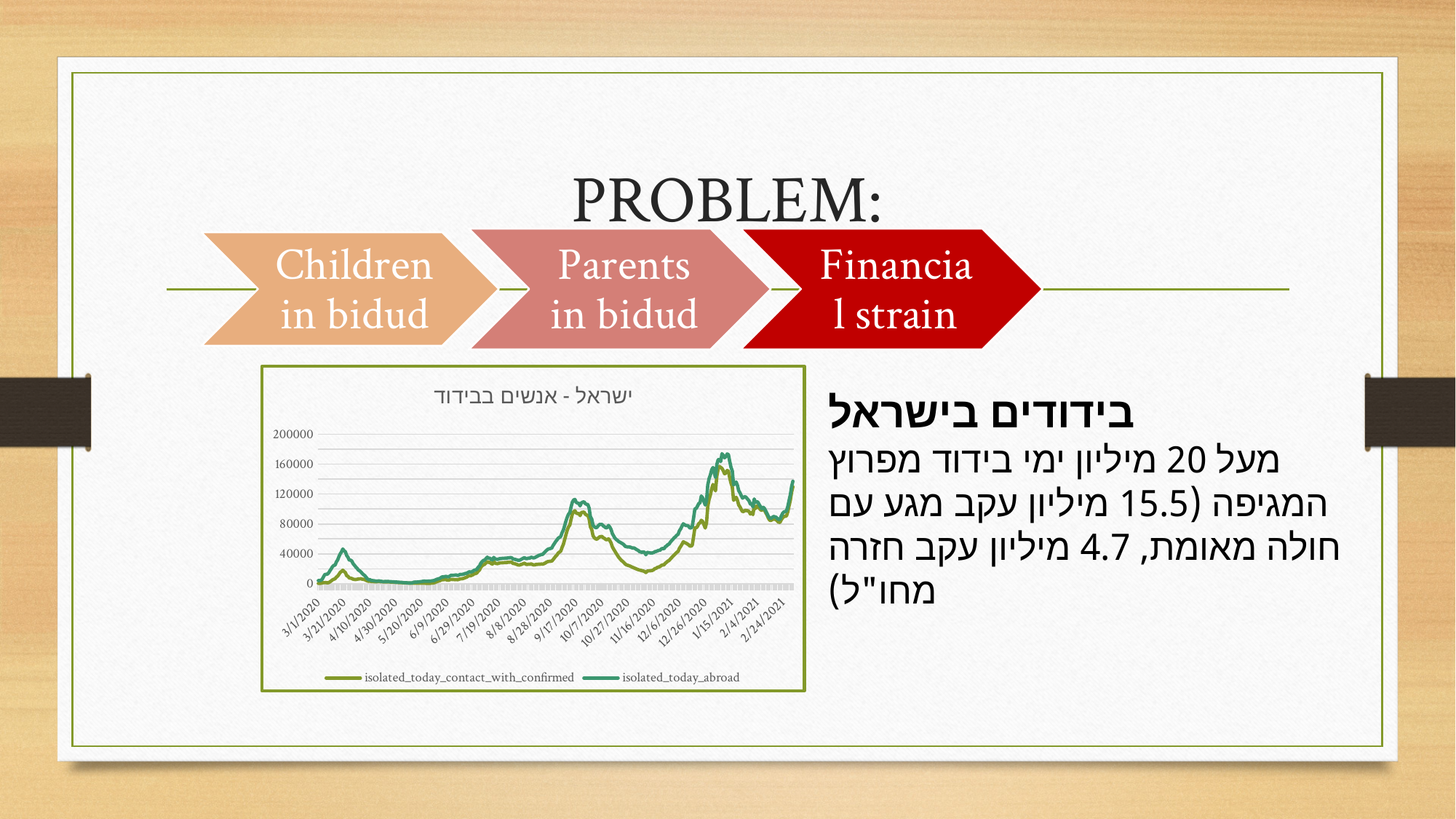

# PROBLEM:
Children in bidud
Parents in bidud
Financial strain

### Chart: ישראל - אנשים בבידוד

| Category | isolated_today_contact_with_confirmed | isolated_today_abroad |
|---|---|---|
| 43891 | 400.0 | 3820.0 |
| 43892 | 399.0 | 3969.0 |
| 43893 | 621.0 | 3961.0 |
| 43894 | 1195.0 | 4671.0 |
| 43895 | 1427.0 | 7646.0 |
| 43896 | 1517.0 | 10711.0 |
| 43897 | 1529.0 | 11071.0 |
| 43898 | 1204.0 | 11677.0 |
| 43899 | 1432.0 | 13034.0 |
| 43900 | 2536.0 | 14739.0 |
| 43901 | 3757.0 | 16131.0 |
| 43902 | 5130.0 | 17731.0 |
| 43903 | 6009.0 | 18502.0 |
| 43904 | 6625.0 | 18233.0 |
| 43905 | 8763.0 | 20419.0 |
| 43906 | 10128.0 | 21598.0 |
| 43907 | 12579.0 | 23737.0 |
| 43908 | 15212.0 | 24768.0 |
| 43909 | 16472.0 | 26315.0 |
| 43910 | 18163.0 | 28374.0 |
| 43911 | 16385.0 | 27710.0 |
| 43912 | 15043.0 | 27865.0 |
| 43913 | 10872.0 | 26901.0 |
| 43914 | 9970.0 | 25457.0 |
| 43915 | 7734.0 | 23853.0 |
| 43916 | 7555.0 | 24109.0 |
| 43917 | 7015.0 | 23382.0 |
| 43918 | 6056.0 | 20841.0 |
| 43919 | 5782.0 | 18958.0 |
| 43920 | 5636.0 | 16941.0 |
| 43921 | 5950.0 | 14957.0 |
| 43922 | 6332.0 | 12062.0 |
| 43923 | 6445.0 | 10971.0 |
| 43924 | 6618.0 | 9334.0 |
| 43925 | 6104.0 | 7758.0 |
| 43926 | 5972.0 | 6200.0 |
| 43927 | 5447.0 | 5451.0 |
| 43928 | 4562.0 | 4379.0 |
| 43929 | 3790.0 | 2736.0 |
| 43930 | 3264.0 | 2069.0 |
| 43931 | 3574.0 | 1887.0 |
| 43932 | 3018.0 | 1484.0 |
| 43933 | 2990.0 | 1279.0 |
| 43934 | 2837.0 | 1194.0 |
| 43935 | 2688.0 | 1126.0 |
| 43936 | 2574.0 | 835.0 |
| 43937 | 2893.0 | 754.0 |
| 43938 | 3047.0 | 720.0 |
| 43939 | 2809.0 | 631.0 |
| 43940 | 2717.0 | 508.0 |
| 43941 | 2578.0 | 325.0 |
| 43942 | 2564.0 | 364.0 |
| 43943 | 2611.0 | 409.0 |
| 43944 | 2503.0 | 427.0 |
| 43945 | 2639.0 | 448.0 |
| 43946 | 2443.0 | 447.0 |
| 43947 | 2303.0 | 436.0 |
| 43948 | 2241.0 | 486.0 |
| 43949 | 2167.0 | 516.0 |
| 43950 | 1934.0 | 504.0 |
| 43951 | 1832.0 | 487.0 |
| 43952 | 1795.0 | 447.0 |
| 43953 | 1642.0 | 411.0 |
| 43954 | 1581.0 | 372.0 |
| 43955 | 1589.0 | 346.0 |
| 43956 | 1475.0 | 328.0 |
| 43957 | 1161.0 | 284.0 |
| 43958 | 1175.0 | 256.0 |
| 43959 | 1163.0 | 263.0 |
| 43960 | 1015.0 | 201.0 |
| 43961 | 894.0 | 204.0 |
| 43962 | 817.0 | 293.0 |
| 43963 | 773.0 | 421.0 |
| 43964 | 744.0 | 565.0 |
| 43965 | 709.0 | 1346.0 |
| 43966 | 704.0 | 1531.0 |
| 43967 | 684.0 | 1492.0 |
| 43968 | 715.0 | 1672.0 |
| 43969 | 771.0 | 1773.0 |
| 43970 | 754.0 | 1997.0 |
| 43971 | 742.0 | 2166.0 |
| 43972 | 789.0 | 2467.0 |
| 43973 | 787.0 | 2780.0 |
| 43974 | 616.0 | 2722.0 |
| 43975 | 579.0 | 2804.0 |
| 43976 | 527.0 | 2943.0 |
| 43977 | 572.0 | 2980.0 |
| 43978 | 615.0 | 2922.0 |
| 43979 | 785.0 | 3075.0 |
| 43980 | 1081.0 | 3070.0 |
| 43981 | 1411.0 | 2970.0 |
| 43982 | 2219.0 | 3101.0 |
| 43983 | 2846.0 | 3046.0 |
| 43984 | 3460.0 | 3101.0 |
| 43985 | 3826.0 | 3013.0 |
| 43986 | 4731.0 | 3380.0 |
| 43987 | 5402.0 | 3814.0 |
| 43988 | 5393.0 | 3732.0 |
| 43989 | 5611.0 | 3955.0 |
| 43990 | 5575.0 | 4259.0 |
| 43991 | 4825.0 | 4555.0 |
| 43992 | 4768.0 | 4517.0 |
| 43993 | 5373.0 | 4927.0 |
| 43994 | 5824.0 | 5562.0 |
| 43995 | 5615.0 | 5566.0 |
| 43996 | 5591.0 | 5797.0 |
| 43997 | 5447.0 | 6078.0 |
| 43998 | 5602.0 | 6179.0 |
| 43999 | 5247.0 | 5735.0 |
| 44000 | 5836.0 | 5780.0 |
| 44001 | 6466.0 | 6030.0 |
| 44002 | 6518.0 | 5769.0 |
| 44003 | 6951.0 | 5729.0 |
| 44004 | 7423.0 | 5655.0 |
| 44005 | 8165.0 | 5576.0 |
| 44006 | 8829.0 | 5241.0 |
| 44007 | 9947.0 | 4980.0 |
| 44008 | 10836.0 | 5199.0 |
| 44009 | 10585.0 | 4955.0 |
| 44010 | 11367.0 | 4713.0 |
| 44011 | 12093.0 | 4778.0 |
| 44012 | 13349.0 | 4828.0 |
| 44013 | 13658.0 | 4915.0 |
| 44014 | 14528.0 | 4856.0 |
| 44015 | 16919.0 | 5222.0 |
| 44016 | 18519.0 | 5264.0 |
| 44017 | 22106.0 | 5295.0 |
| 44018 | 23866.0 | 5562.0 |
| 44019 | 25365.0 | 5774.0 |
| 44020 | 26012.0 | 5702.0 |
| 44021 | 27947.0 | 5634.0 |
| 44022 | 29749.0 | 5777.0 |
| 44023 | 28519.0 | 5590.0 |
| 44024 | 28819.0 | 5508.0 |
| 44025 | 27096.0 | 5599.0 |
| 44026 | 26299.0 | 5644.0 |
| 44027 | 29609.0 | 5598.0 |
| 44028 | 27749.0 | 5538.0 |
| 44029 | 27049.0 | 5865.0 |
| 44030 | 26869.0 | 5711.0 |
| 44031 | 27484.0 | 5727.0 |
| 44032 | 27931.0 | 5776.0 |
| 44033 | 27954.0 | 5805.0 |
| 44034 | 28152.0 | 5910.0 |
| 44035 | 28158.0 | 5856.0 |
| 44036 | 28408.0 | 5819.0 |
| 44037 | 28284.0 | 5805.0 |
| 44038 | 28817.0 | 5873.0 |
| 44039 | 28714.0 | 5917.0 |
| 44040 | 29036.0 | 5985.0 |
| 44041 | 28752.0 | 5917.0 |
| 44042 | 27139.0 | 5832.0 |
| 44043 | 27002.0 | 5923.0 |
| 44044 | 26479.0 | 5947.0 |
| 44045 | 25776.0 | 6189.0 |
| 44046 | 25148.0 | 6276.0 |
| 44047 | 24918.0 | 6514.0 |
| 44048 | 25740.0 | 6633.0 |
| 44049 | 26157.0 | 7086.0 |
| 44050 | 27066.0 | 7274.0 |
| 44051 | 27436.0 | 7317.0 |
| 44052 | 26063.0 | 7524.0 |
| 44053 | 25773.0 | 7919.0 |
| 44054 | 26332.0 | 8005.0 |
| 44055 | 25956.0 | 8301.0 |
| 44056 | 26621.0 | 8915.0 |
| 44057 | 25773.0 | 9157.0 |
| 44058 | 25231.0 | 9214.0 |
| 44059 | 25365.0 | 9737.0 |
| 44060 | 25933.0 | 10194.0 |
| 44061 | 25949.0 | 10924.0 |
| 44062 | 26176.0 | 11889.0 |
| 44063 | 26048.0 | 12386.0 |
| 44064 | 26393.0 | 12764.0 |
| 44065 | 26180.0 | 13101.0 |
| 44066 | 26876.0 | 14286.0 |
| 44067 | 27712.0 | 15259.0 |
| 44068 | 28912.0 | 15856.0 |
| 44069 | 29609.0 | 16511.0 |
| 44070 | 29937.0 | 16825.0 |
| 44071 | 30058.0 | 17106.0 |
| 44072 | 30237.0 | 17486.0 |
| 44073 | 32197.0 | 18827.0 |
| 44074 | 34370.0 | 19288.0 |
| 44075 | 36743.0 | 19732.0 |
| 44076 | 38313.0 | 20180.0 |
| 44077 | 41075.0 | 19845.0 |
| 44078 | 42308.0 | 19713.0 |
| 44079 | 43622.0 | 19736.0 |
| 44080 | 48578.0 | 19693.0 |
| 44081 | 52822.0 | 19025.0 |
| 44082 | 58910.0 | 18697.0 |
| 44083 | 65533.0 | 18217.0 |
| 44084 | 71613.0 | 17321.0 |
| 44085 | 75986.0 | 17094.0 |
| 44086 | 78495.0 | 16643.0 |
| 44087 | 86370.0 | 16382.0 |
| 44088 | 93374.0 | 15804.0 |
| 44089 | 96399.0 | 15727.0 |
| 44090 | 97654.0 | 15237.0 |
| 44091 | 94685.0 | 14220.0 |
| 44092 | 93858.0 | 14028.0 |
| 44093 | 94102.0 | 13510.0 |
| 44094 | 91157.0 | 13048.0 |
| 44095 | 95300.0 | 12895.0 |
| 44096 | 95664.0 | 13537.0 |
| 44097 | 95864.0 | 13806.0 |
| 44098 | 93154.0 | 14084.0 |
| 44099 | 91934.0 | 14390.0 |
| 44100 | 91582.0 | 14585.0 |
| 44101 | 86726.0 | 14476.0 |
| 44102 | 76036.0 | 13605.0 |
| 44103 | 72522.0 | 14092.0 |
| 44104 | 64227.0 | 14017.0 |
| 44105 | 61705.0 | 14764.0 |
| 44106 | 60123.0 | 14952.0 |
| 44107 | 59577.0 | 15678.0 |
| 44108 | 61070.0 | 16524.0 |
| 44109 | 62686.0 | 16633.0 |
| 44110 | 63123.0 | 16226.0 |
| 44111 | 63257.0 | 16121.0 |
| 44112 | 61497.0 | 15814.0 |
| 44113 | 60500.0 | 15679.0 |
| 44114 | 59059.0 | 15669.0 |
| 44115 | 58844.0 | 16402.0 |
| 44116 | 60077.0 | 17932.0 |
| 44117 | 57826.0 | 18105.0 |
| 44118 | 54681.0 | 18013.0 |
| 44119 | 49311.0 | 17679.0 |
| 44120 | 46266.0 | 17730.0 |
| 44121 | 43470.0 | 17435.0 |
| 44122 | 40543.0 | 18717.0 |
| 44123 | 38015.0 | 19912.0 |
| 44124 | 35193.0 | 21120.0 |
| 44125 | 33203.0 | 22301.0 |
| 44126 | 31250.0 | 23178.0 |
| 44127 | 29884.0 | 23564.0 |
| 44128 | 28228.0 | 23822.0 |
| 44129 | 26371.0 | 23663.0 |
| 44130 | 25295.0 | 24299.0 |
| 44131 | 24679.0 | 24449.0 |
| 44132 | 24040.0 | 25219.0 |
| 44133 | 23396.0 | 25455.0 |
| 44134 | 22550.0 | 25625.0 |
| 44135 | 21793.0 | 25939.0 |
| 44136 | 20986.0 | 26809.0 |
| 44137 | 20390.0 | 26270.0 |
| 44138 | 19497.0 | 26002.0 |
| 44139 | 18913.0 | 25757.0 |
| 44140 | 18304.0 | 24743.0 |
| 44141 | 17959.0 | 24590.0 |
| 44142 | 17392.0 | 24454.0 |
| 44143 | 17003.0 | 25692.0 |
| 44144 | 16315.0 | 25547.0 |
| 44145 | 15037.0 | 23721.0 |
| 44146 | 16845.0 | 25266.0 |
| 44147 | 17209.0 | 24413.0 |
| 44148 | 17368.0 | 23964.0 |
| 44149 | 17484.0 | 23650.0 |
| 44150 | 17813.0 | 23414.0 |
| 44151 | 18766.0 | 23043.0 |
| 44152 | 20244.0 | 22623.0 |
| 44153 | 20743.0 | 22510.0 |
| 44154 | 21890.0 | 22122.0 |
| 44155 | 22507.0 | 22205.0 |
| 44156 | 22978.0 | 21885.0 |
| 44157 | 24515.0 | 22118.0 |
| 44158 | 25217.0 | 22026.0 |
| 44159 | 25248.0 | 21386.0 |
| 44160 | 27326.0 | 21977.0 |
| 44161 | 28686.0 | 21869.0 |
| 44162 | 30283.0 | 21994.0 |
| 44163 | 31099.0 | 22043.0 |
| 44164 | 33224.0 | 22468.0 |
| 44165 | 34942.0 | 22788.0 |
| 44166 | 36882.0 | 22638.0 |
| 44167 | 38683.0 | 22884.0 |
| 44168 | 40249.0 | 22830.0 |
| 44169 | 42151.0 | 22915.0 |
| 44170 | 43188.0 | 22888.0 |
| 44171 | 47469.0 | 23463.0 |
| 44172 | 50033.0 | 23467.0 |
| 44173 | 52898.0 | 24331.0 |
| 44174 | 56235.0 | 24072.0 |
| 44175 | 55148.0 | 23781.0 |
| 44176 | 54394.0 | 23618.0 |
| 44177 | 53450.0 | 24352.0 |
| 44178 | 52359.0 | 24864.0 |
| 44179 | 50642.0 | 24224.0 |
| 44180 | 50157.0 | 24367.0 |
| 44181 | 51974.0 | 25157.0 |
| 44182 | 62853.0 | 25052.0 |
| 44183 | 74931.0 | 25225.0 |
| 44184 | 74805.0 | 26038.0 |
| 44185 | 76831.0 | 26994.0 |
| 44186 | 80576.0 | 26709.0 |
| 44187 | 81723.0 | 26625.0 |
| 44188 | 84917.0 | 32504.0 |
| 44189 | 83394.0 | 31584.0 |
| 44190 | 78919.0 | 31077.0 |
| 44191 | 74557.0 | 30819.0 |
| 44192 | 81587.0 | 29649.0 |
| 44193 | 103380.0 | 28653.0 |
| 44194 | 112728.0 | 27795.0 |
| 44195 | 118743.0 | 26983.0 |
| 44196 | 127249.0 | 25095.0 |
| 44197 | 132756.0 | 22879.0 |
| 44198 | 128653.0 | 19901.0 |
| 44199 | 124365.0 | 18009.0 |
| 44200 | 144087.0 | 15519.0 |
| 44201 | 153328.0 | 12701.0 |
| 44202 | 157047.0 | 9330.0 |
| 44203 | 155710.0 | 7757.0 |
| 44204 | 154289.0 | 19730.0 |
| 44205 | 151287.0 | 20569.0 |
| 44206 | 147179.0 | 21380.0 |
| 44207 | 148141.0 | 22098.0 |
| 44208 | 151499.0 | 22197.0 |
| 44209 | 150699.0 | 22201.0 |
| 44210 | 141723.0 | 21918.0 |
| 44211 | 134503.0 | 21380.0 |
| 44212 | 129328.0 | 21583.0 |
| 44213 | 111690.0 | 20506.0 |
| 44214 | 114080.0 | 20506.0 |
| 44215 | 115614.0 | 20440.0 |
| 44216 | 111583.0 | 20016.0 |
| 44217 | 105289.0 | 19166.0 |
| 44218 | 102718.0 | 18873.0 |
| 44219 | 99131.0 | 18593.0 |
| 44220 | 96315.0 | 18199.0 |
| 44221 | 96956.0 | 18990.0 |
| 44222 | 98284.0 | 18278.0 |
| 44223 | 97818.0 | 17158.0 |
| 44224 | 97642.0 | 15293.0 |
| 44225 | 96612.0 | 14284.0 |
| 44226 | 93226.0 | 13445.0 |
| 44227 | 95386.0 | 11762.0 |
| 44228 | 92571.0 | 10272.0 |
| 44229 | 104180.0 | 9252.0 |
| 44230 | 100636.0 | 8071.0 |
| 44231 | 104461.0 | 5623.0 |
| 44232 | 103942.0 | 4804.0 |
| 44233 | 100827.0 | 4576.0 |
| 44234 | 98995.0 | 3847.0 |
| 44235 | 98115.0 | 2225.0 |
| 44236 | 100369.0 | 1903.0 |
| 44237 | 98474.0 | 2114.0 |
| 44238 | 94922.0 | 2120.0 |
| 44239 | 91514.0 | 2184.0 |
| 44240 | 87720.0 | 2410.0 |
| 44241 | 84952.0 | 2774.0 |
| 44242 | 84708.0 | 2847.0 |
| 44243 | 85787.0 | 3031.0 |
| 44244 | 86691.0 | 3317.0 |
| 44245 | 86209.0 | 3346.0 |
| 44246 | 85680.0 | 3347.0 |
| 44247 | 83739.0 | 3435.0 |
| 44248 | 82277.0 | 3705.0 |
| 44249 | 82236.0 | 4176.0 |
| 44250 | 85613.0 | 5127.0 |
| 44251 | 88343.0 | 5942.0 |
| 44252 | 89850.0 | 6198.0 |
| 44253 | 90267.0 | 6345.0 |
| 44254 | 90724.0 | 6591.0 |
| 44255 | 96114.0 | 7055.0 |
| 44256 | 104417.0 | 7103.0 |
| 44257 | 111855.0 | 7321.0 |
| 44258 | 122728.0 | 7440.0 |
| 44259 | 129834.0 | 7312.0 |
בידודים בישראל
מעל 20 מיליון ימי בידוד מפרוץ המגיפה (15.5 מיליון עקב מגע עם חולה מאומת, 4.7 מיליון עקב חזרה מחו"ל)